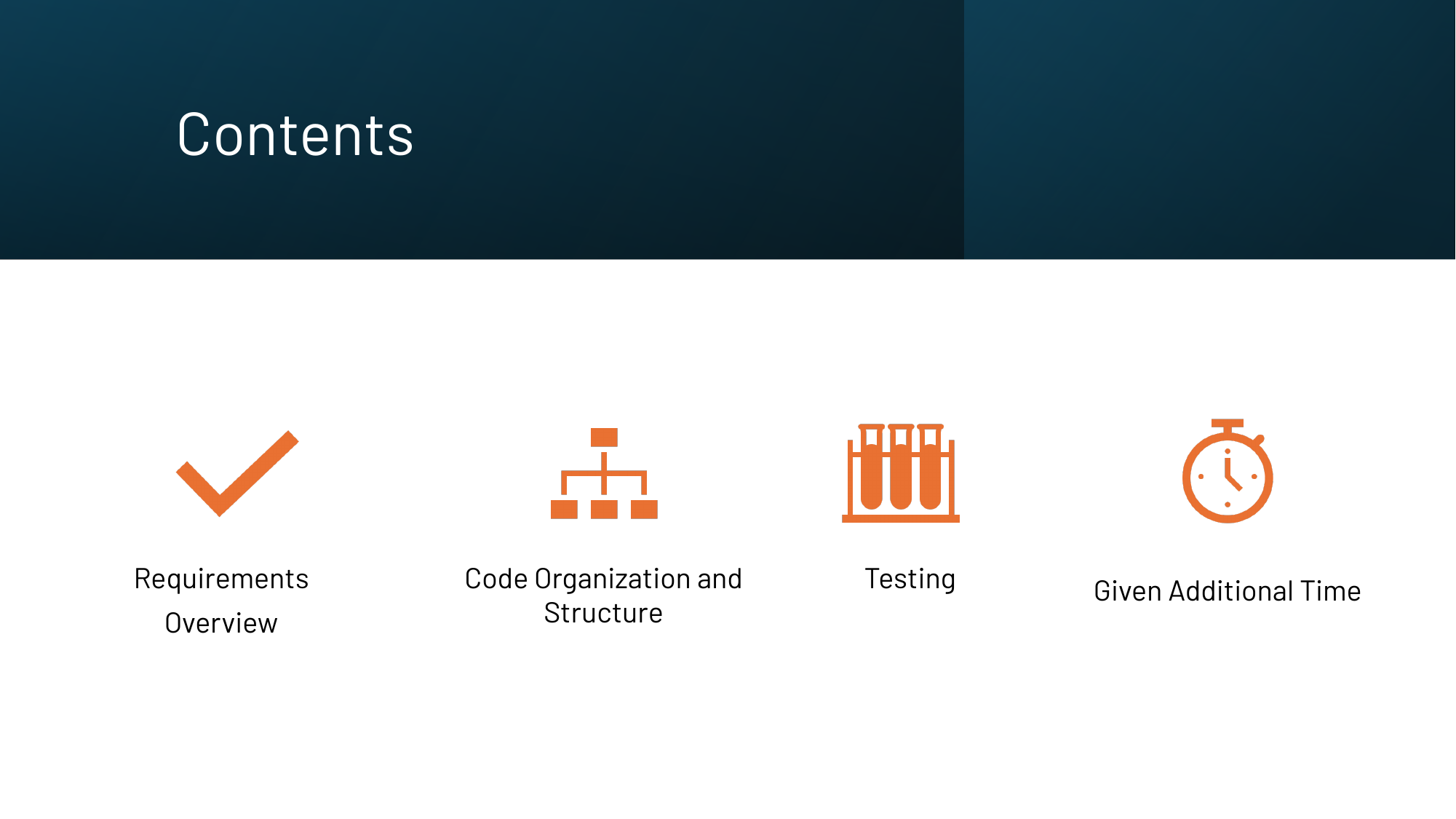

# Contents
Code Organization and Structure
Requirements
Overview
Testing
Given Additional Time